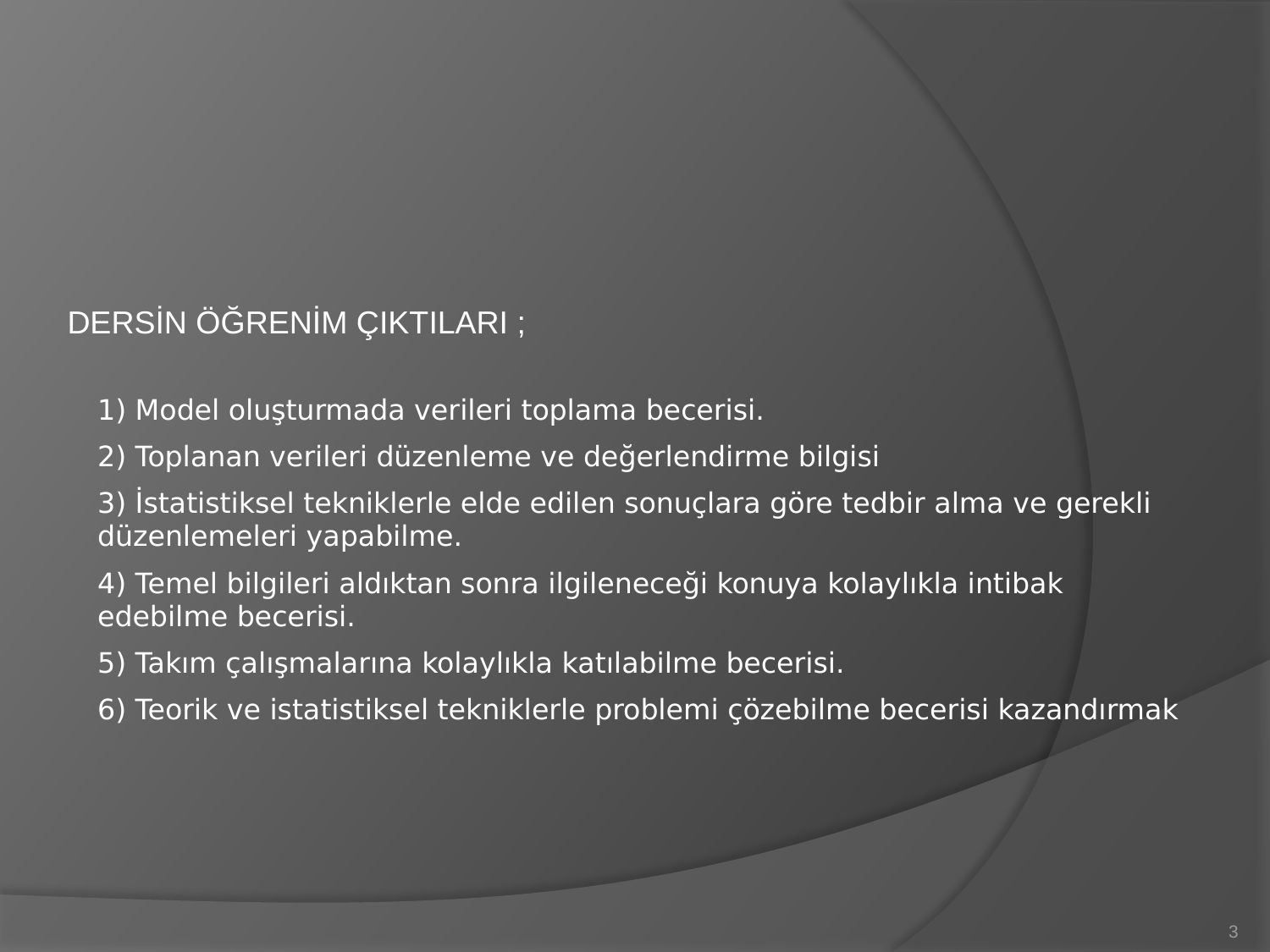

DERSİN ÖĞRENİM ÇIKTILARI ;
| 1) Model oluşturmada verileri toplama becerisi. |
| --- |
| 2) Toplanan verileri düzenleme ve değerlendirme bilgisi |
| 3) İstatistiksel tekniklerle elde edilen sonuçlara göre tedbir alma ve gerekli düzenlemeleri yapabilme. |
| 4) Temel bilgileri aldıktan sonra ilgileneceği konuya kolaylıkla intibak edebilme becerisi. |
| 5) Takım çalışmalarına kolaylıkla katılabilme becerisi. |
| 6) Teorik ve istatistiksel tekniklerle problemi çözebilme becerisi kazandırmak |
3